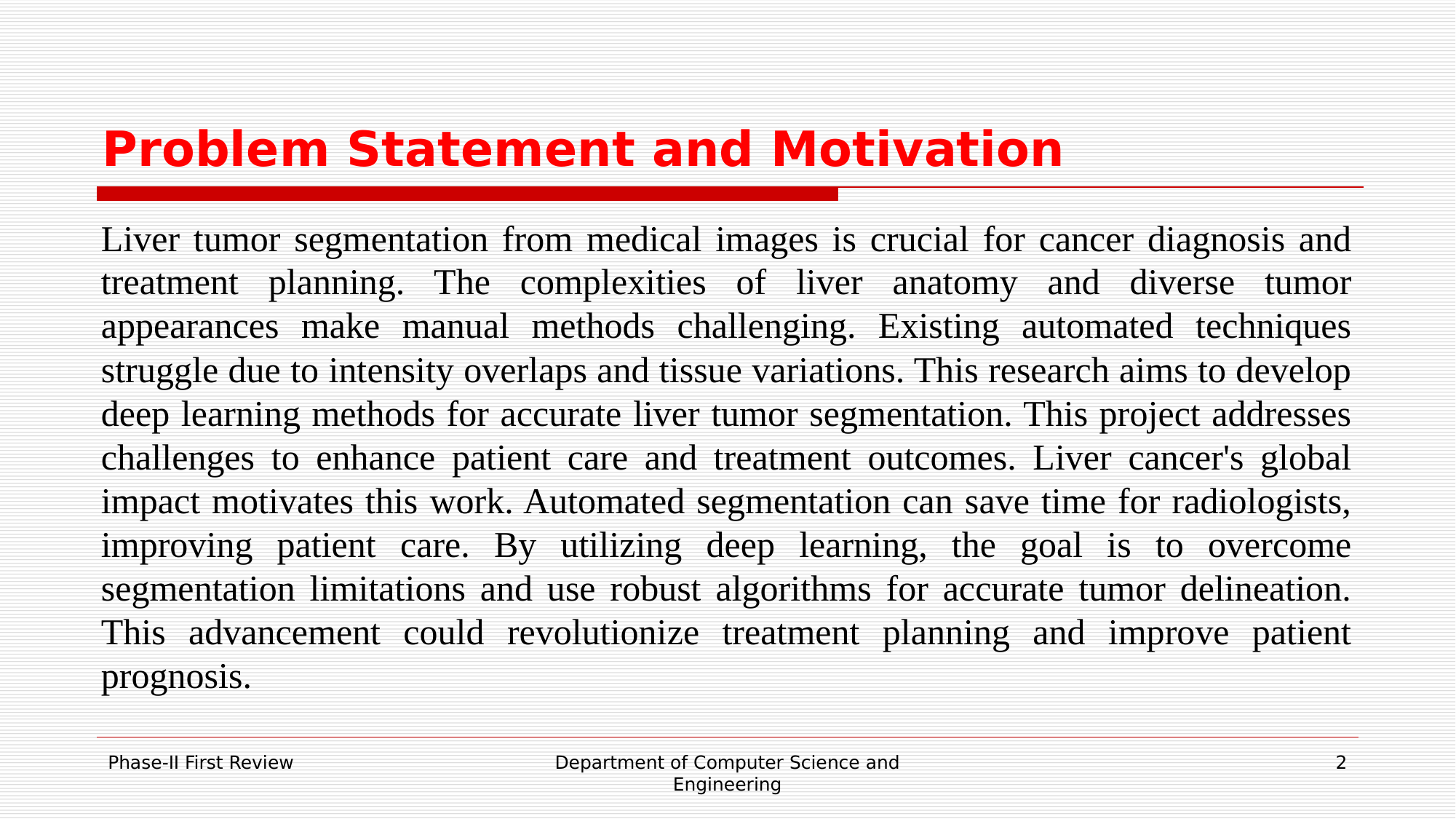

# Problem Statement and Motivation
Liver tumor segmentation from medical images is crucial for cancer diagnosis and treatment planning. The complexities of liver anatomy and diverse tumor appearances make manual methods challenging. Existing automated techniques struggle due to intensity overlaps and tissue variations. This research aims to develop deep learning methods for accurate liver tumor segmentation. This project addresses challenges to enhance patient care and treatment outcomes. Liver cancer's global impact motivates this work. Automated segmentation can save time for radiologists, improving patient care. By utilizing deep learning, the goal is to overcome segmentation limitations and use robust algorithms for accurate tumor delineation. This advancement could revolutionize treatment planning and improve patient prognosis.

Phase-II First Review
Department of Computer Science and Engineering
2